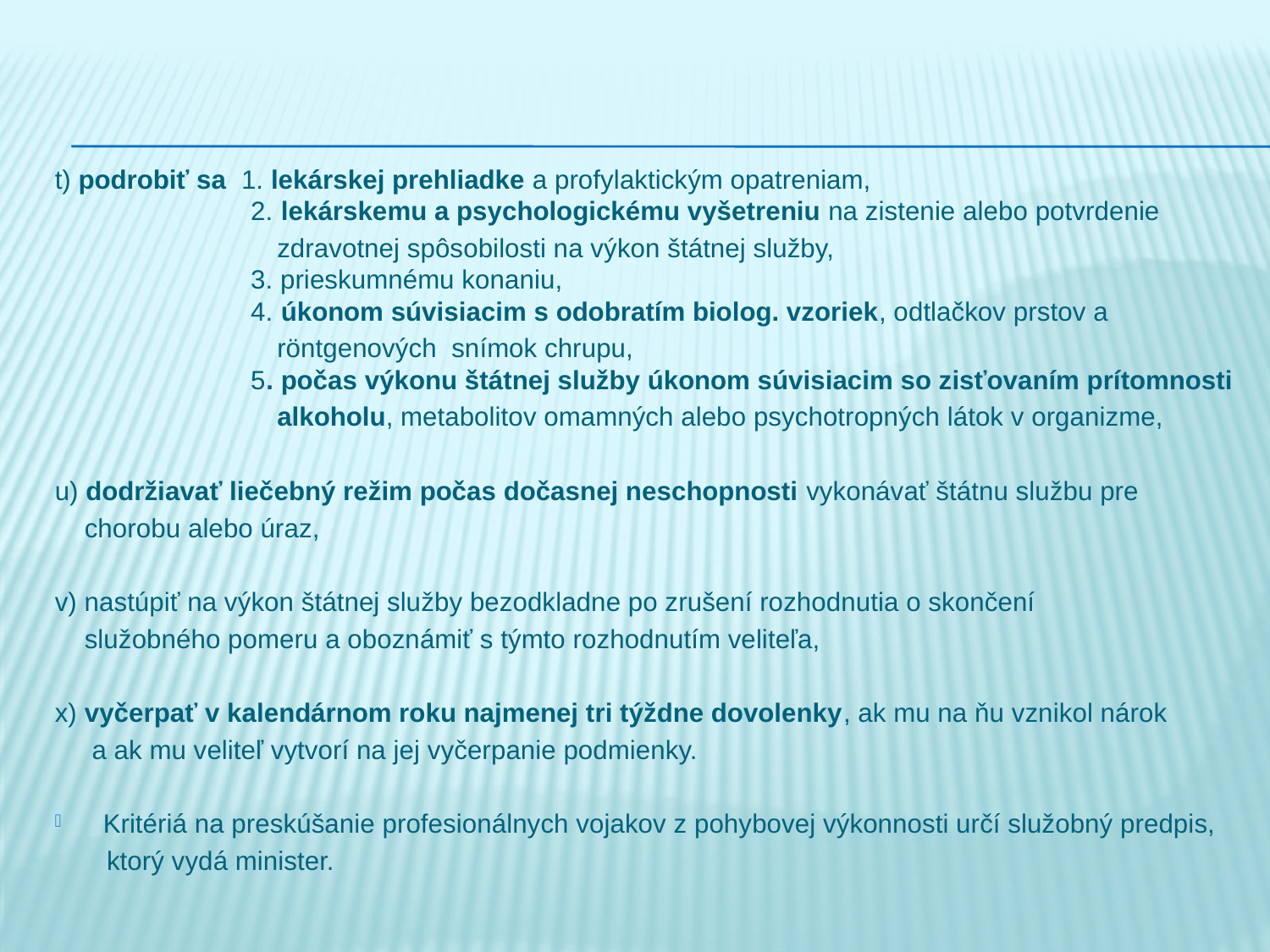

#
t) podrobiť sa  1. lekárskej prehliadke a profylaktickým opatreniam,
                    2. lekárskemu a psychologickému vyšetreniu na zistenie alebo potvrdenie
                              zdravotnej spôsobilosti na výkon štátnej služby,
                    3. prieskumnému konaniu,
                    4. úkonom súvisiacim s odobratím biolog. vzoriek, odtlačkov prstov a
                              röntgenových  snímok chrupu,
                    5. počas výkonu štátnej služby úkonom súvisiacim so zisťovaním prítomnosti
                              alkoholu, metabolitov omamných alebo psychotropných látok v organizme,

u) dodržiavať liečebný režim počas dočasnej neschopnosti vykonávať štátnu službu pre
    chorobu alebo úraz,

v) nastúpiť na výkon štátnej služby bezodkladne po zrušení rozhodnutia o skončení
    služobného pomeru a oboznámiť s týmto rozhodnutím veliteľa,

x) vyčerpať v kalendárnom roku najmenej tri týždne dovolenky, ak mu na ňu vznikol nárok
     a ak mu veliteľ vytvorí na jej vyčerpanie podmienky.

Kritériá na preskúšanie profesionálnych vojakov z pohybovej výkonnosti určí služobný predpis,
       ktorý vydá minister.